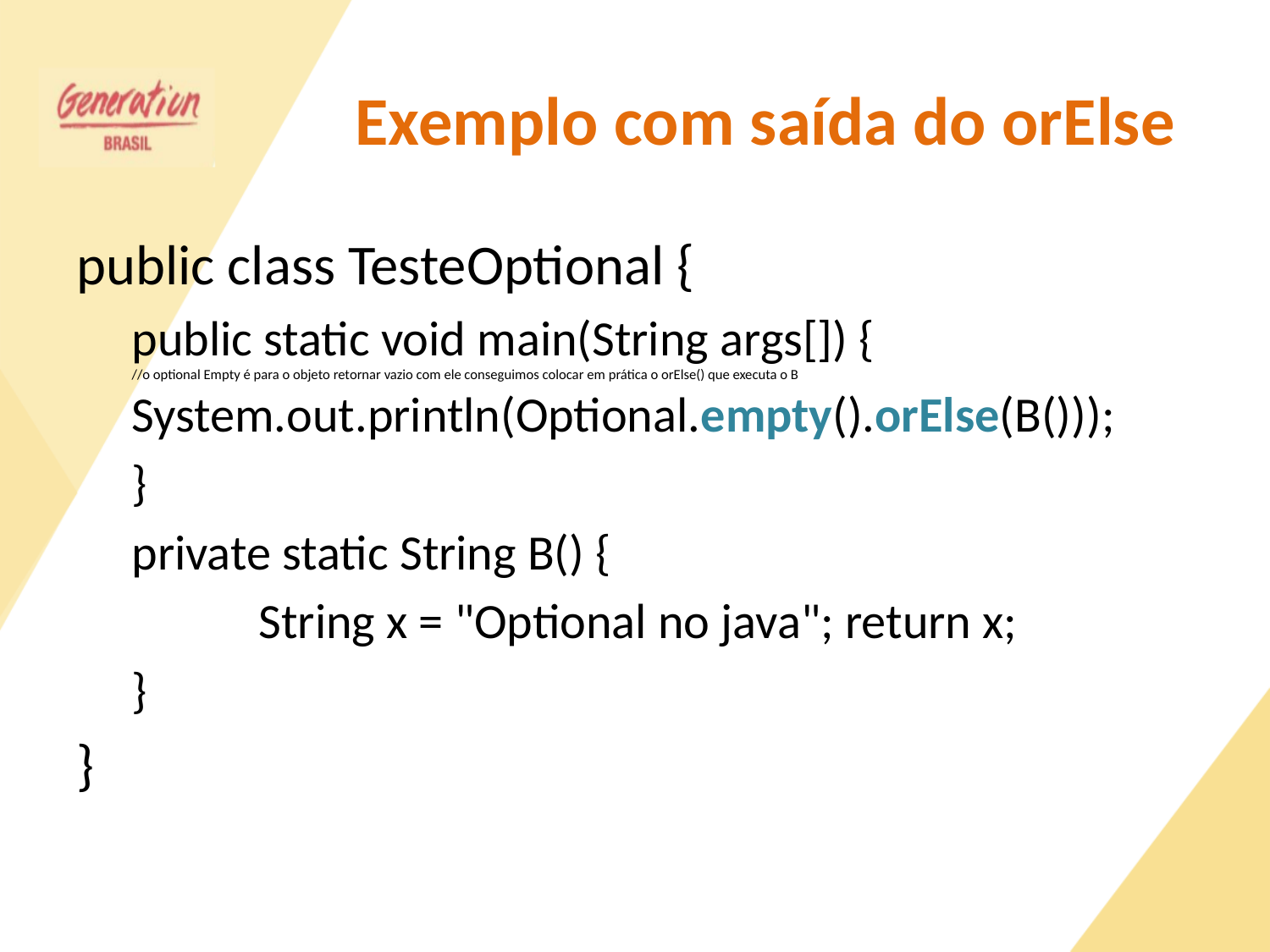

# Exemplo com saída do orElse
public class TesteOptional {
public static void main(String args[]) {
//o optional Empty é para o objeto retornar vazio com ele conseguimos colocar em prática o orElse() que executa o B 	System.out.println(Optional.empty().orElse(B()));
}
private static String B() {
	String x = "Optional no java"; return x;
}
}